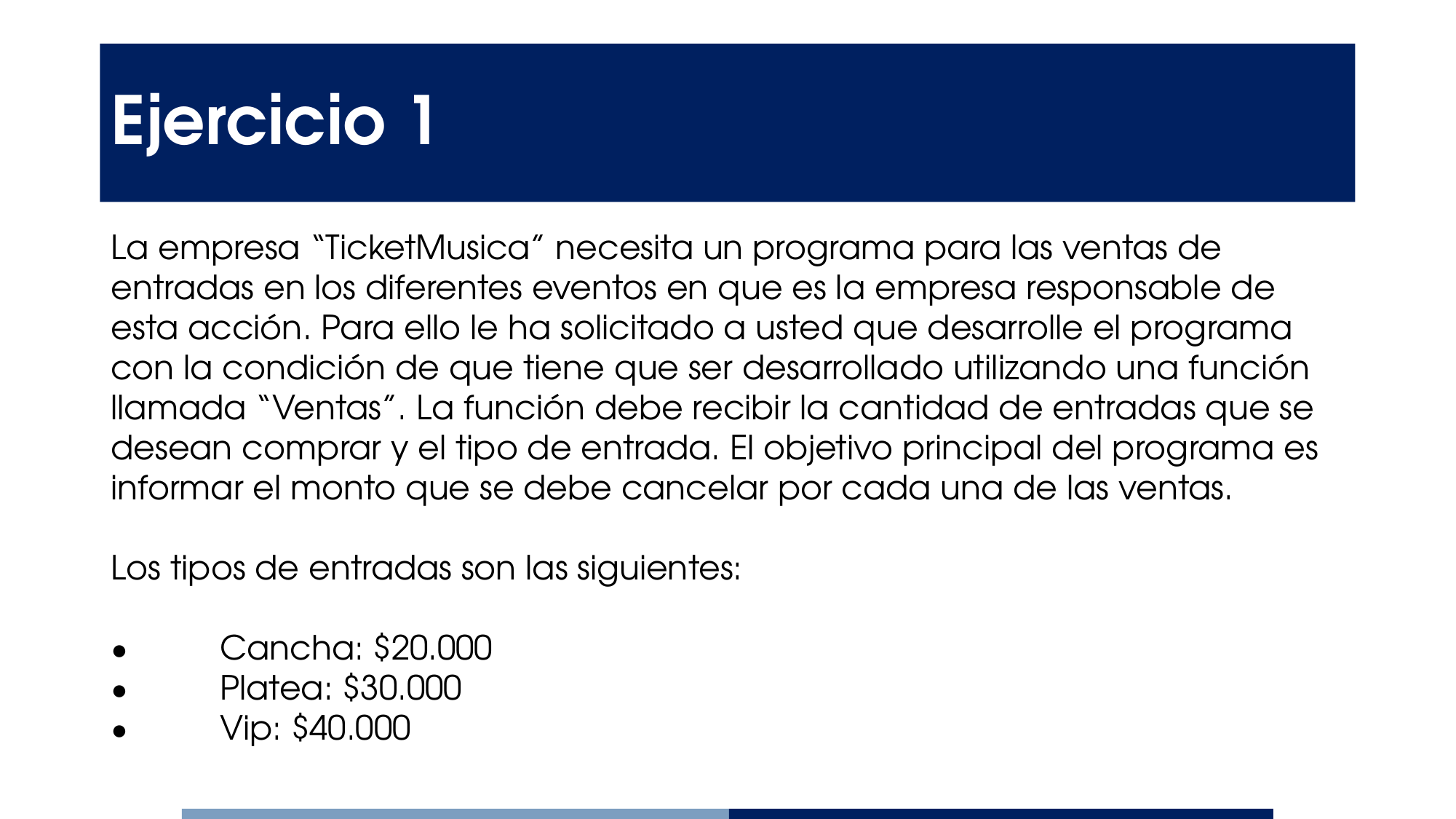

# Ejercicio 1
La empresa “TicketMusica” necesita un programa para las ventas de entradas en los diferentes eventos en que es la empresa responsable de esta acción. Para ello le ha solicitado a usted que desarrolle el programa con la condición de que tiene que ser desarrollado utilizando una función llamada “Ventas”. La función debe recibir la cantidad de entradas que se desean comprar y el tipo de entrada. El objetivo principal del programa es informar el monto que se debe cancelar por cada una de las ventas.

Los tipos de entradas son las siguientes:

•	Cancha: $20.000
•	Platea: $30.000
•	Vip: $40.000